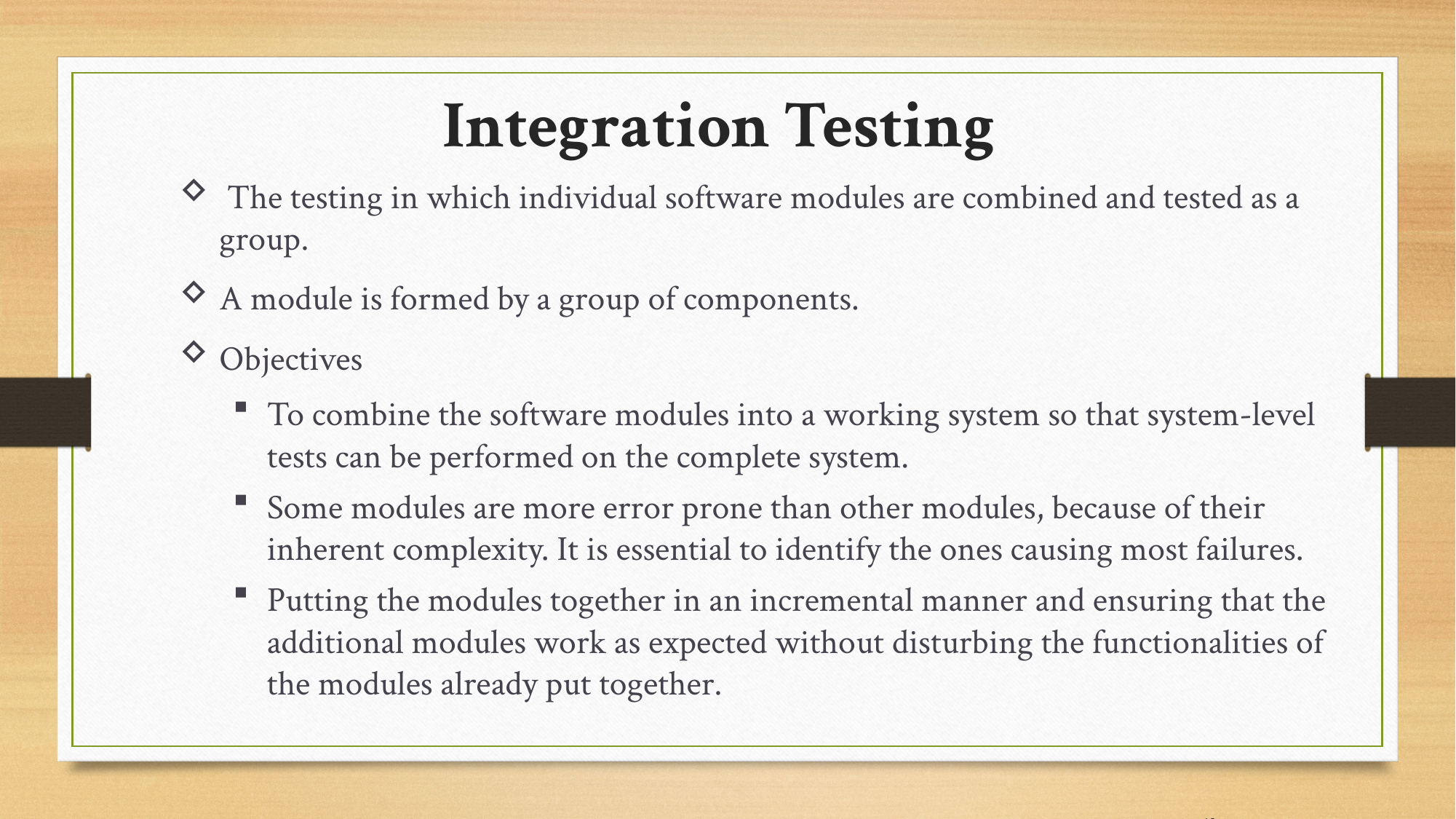

Integration Testing
 The testing in which individual software modules are combined and tested as a group.
A module is formed by a group of components.
Objectives
To combine the software modules into a working system so that system-level tests can be performed on the complete system.
Some modules are more error prone than other modules, because of their inherent complexity. It is essential to identify the ones causing most failures.
Putting the modules together in an incremental manner and ensuring that the additional modules work as expected without disturbing the functionalities of the modules already put together.

10